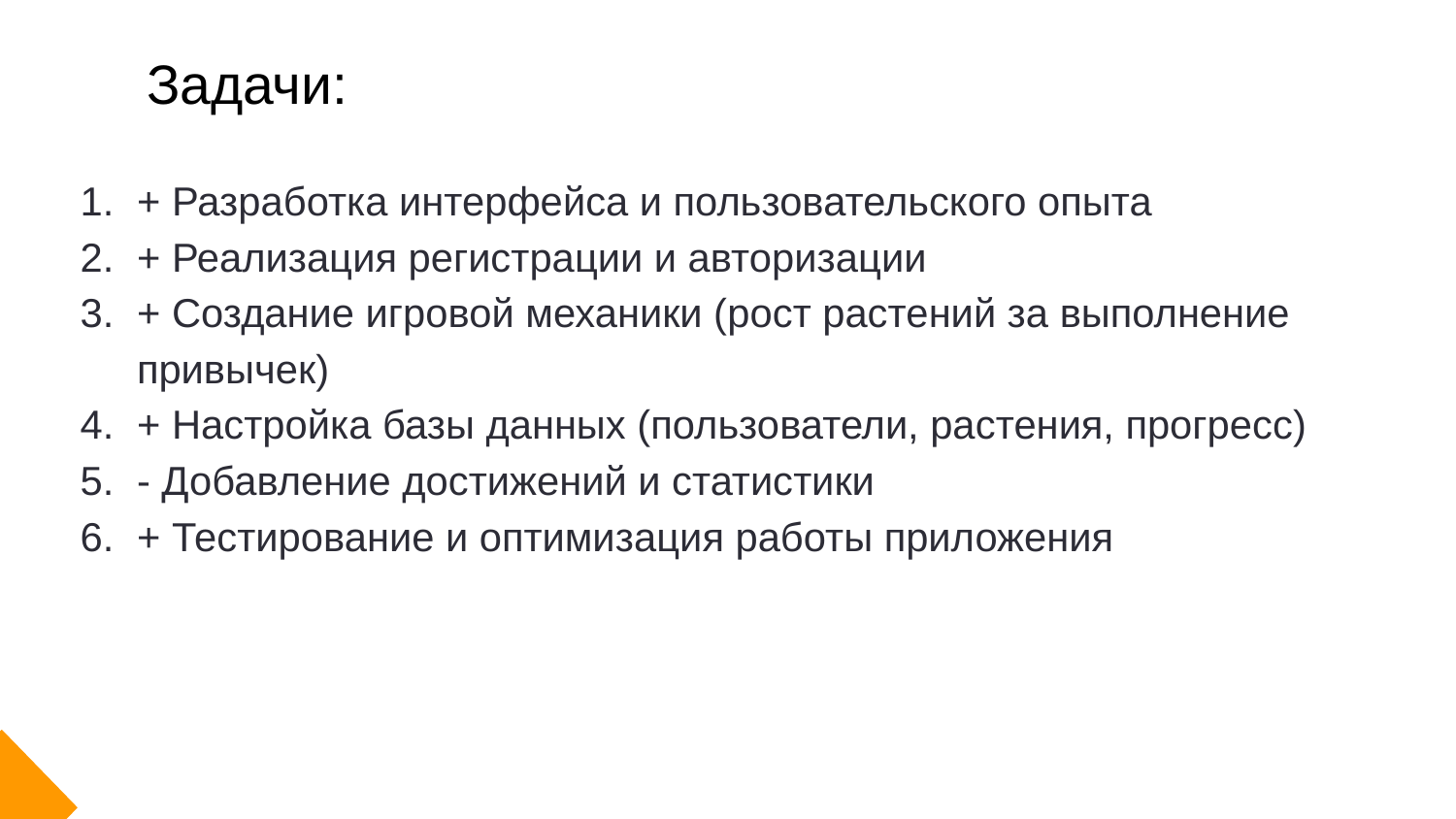

# Задачи:
+ Разработка интерфейса и пользовательского опыта
+ Реализация регистрации и авторизации
+ Создание игровой механики (рост растений за выполнение привычек)
+ Настройка базы данных (пользователи, растения, прогресс)
- Добавление достижений и статистики
+ Тестирование и оптимизация работы приложения